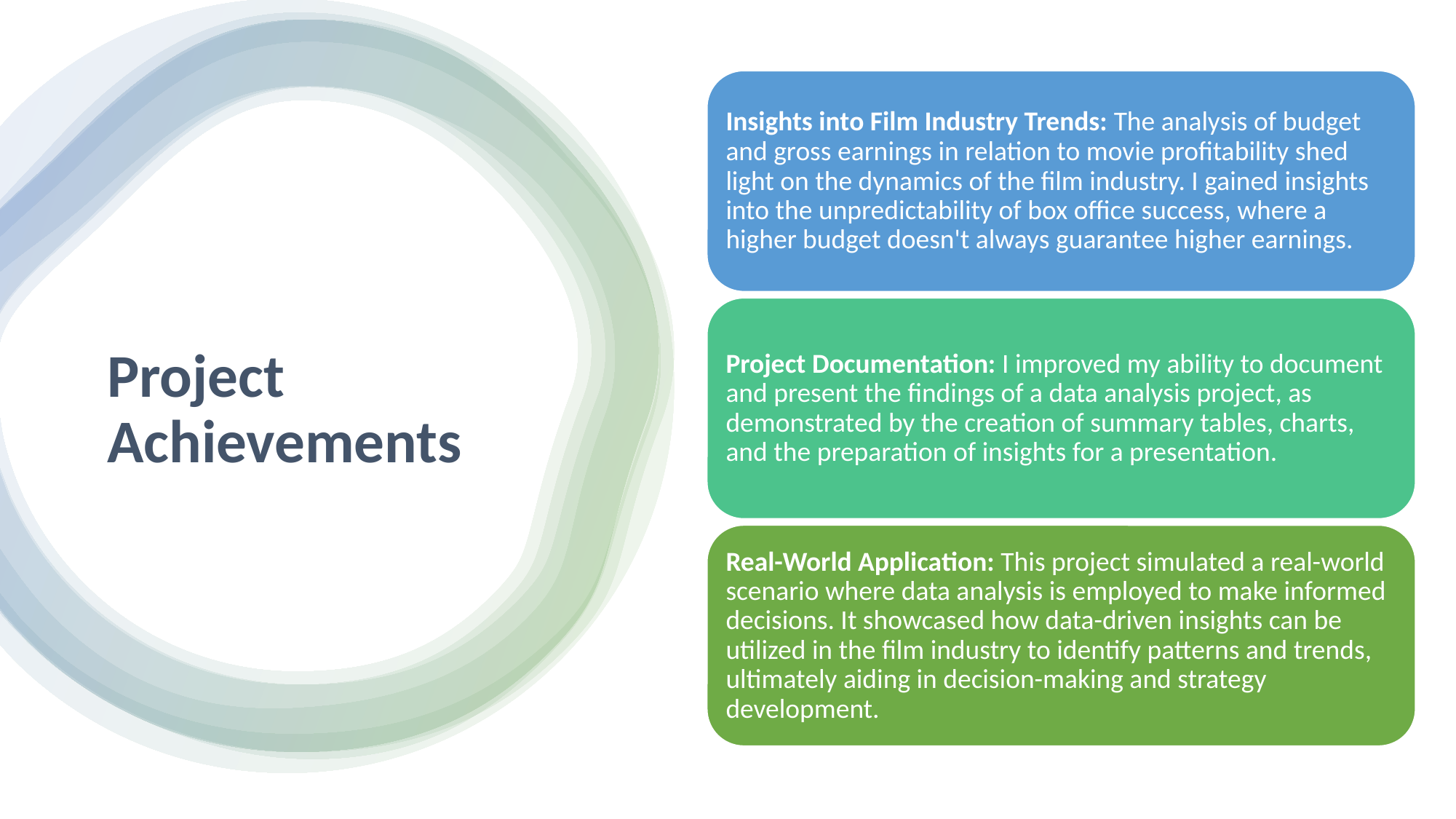

Insights into Film Industry Trends: The analysis of budget and gross earnings in relation to movie profitability shed light on the dynamics of the film industry. I gained insights into the unpredictability of box office success, where a higher budget doesn't always guarantee higher earnings.

Project Documentation: I improved my ability to document and present the findings of a data analysis project, as demonstrated by the creation of summary tables, charts, and the preparation of insights for a presentation.

Real-World Application: This project simulated a real-world scenario where data analysis is employed to make informed decisions. It showcased how data-driven insights can be utilized in the film industry to identify patterns and trends, ultimately aiding in decision-making and strategy development.
# Project Achievements